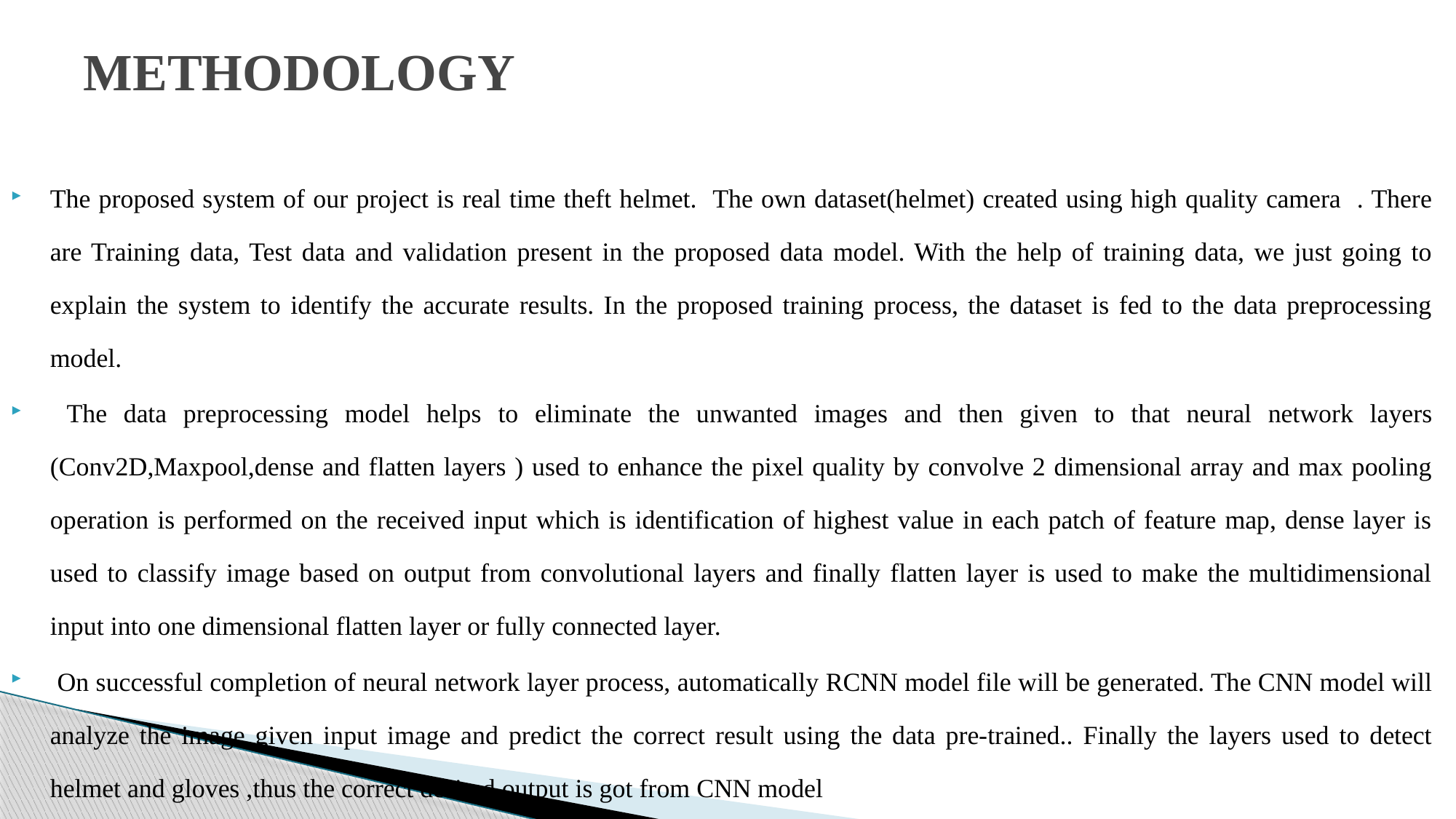

# METHODOLOGY
The proposed system of our project is real time theft helmet.  The own dataset(helmet) created using high quality camera  . There are Training data, Test data and validation present in the proposed data model. With the help of training data, we just going to explain the system to identify the accurate results. In the proposed training process, the dataset is fed to the data preprocessing model.
 The data preprocessing model helps to eliminate the unwanted images and then given to that neural network layers (Conv2D,Maxpool,dense and flatten layers ) used to enhance the pixel quality by convolve 2 dimensional array and max pooling operation is performed on the received input which is identification of highest value in each patch of feature map, dense layer is used to classify image based on output from convolutional layers and finally flatten layer is used to make the multidimensional input into one dimensional flatten layer or fully connected layer.
 On successful completion of neural network layer process, automatically RCNN model file will be generated. The CNN model will analyze the image given input image and predict the correct result using the data pre-trained.. Finally the layers used to detect helmet and gloves ,thus the correct desired output is got from CNN model